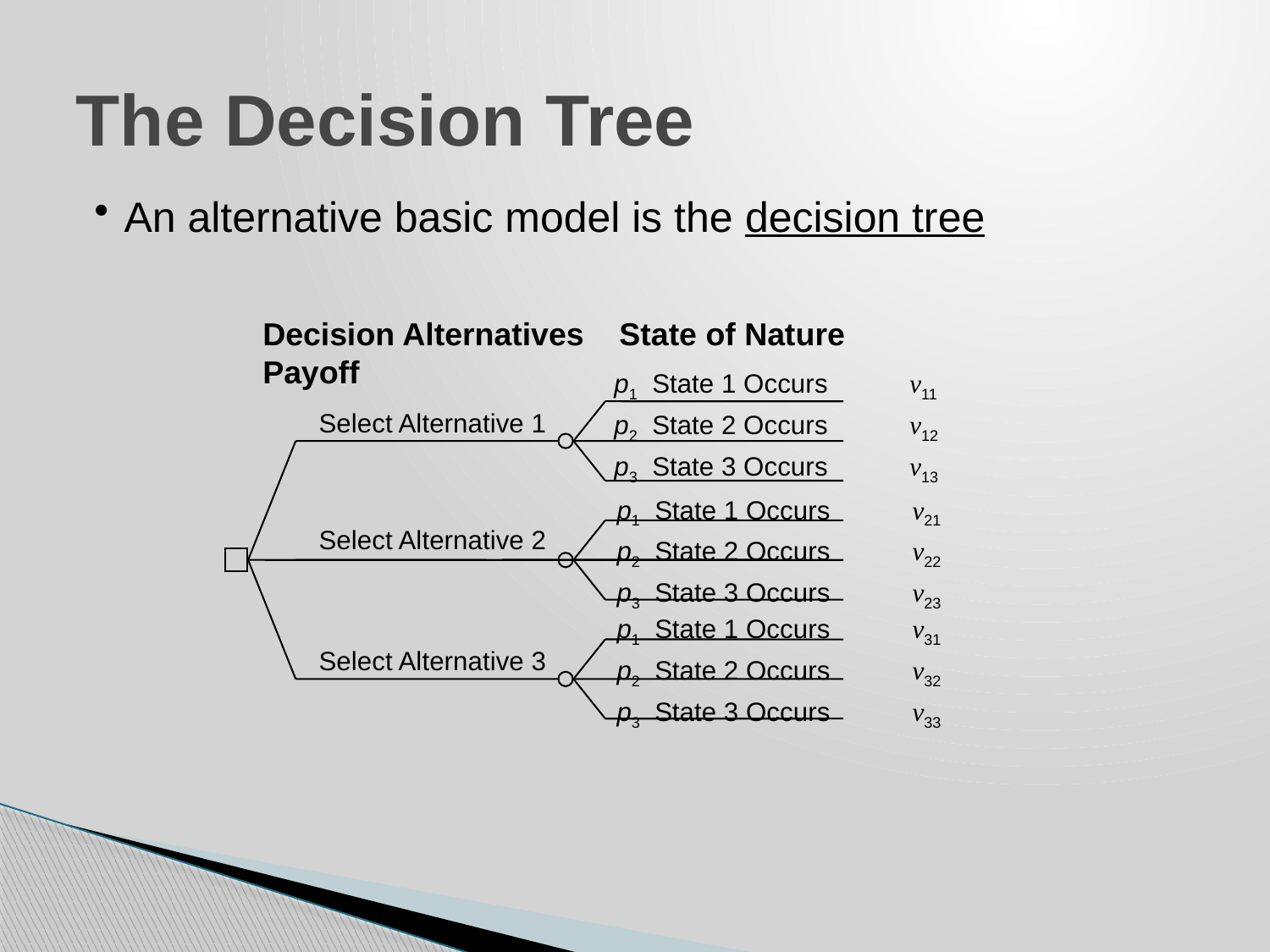

# The Decision Tree
An alternative basic model is the decision tree
Decision Alternatives    State of Nature    Payoff
p1  State 1 Occurs           v11
p2  State 2 Occurs           v12
p3  State 3 Occurs           v13

Select Alternative 1

p1  State 1 Occurs           v21
p2  State 2 Occurs           v22
p3  State 3 Occurs           v23
Select Alternative 2

p1  State 1 Occurs           v31
p2  State 2 Occurs           v32
p3  State 3 Occurs           v33

Select Alternative 3